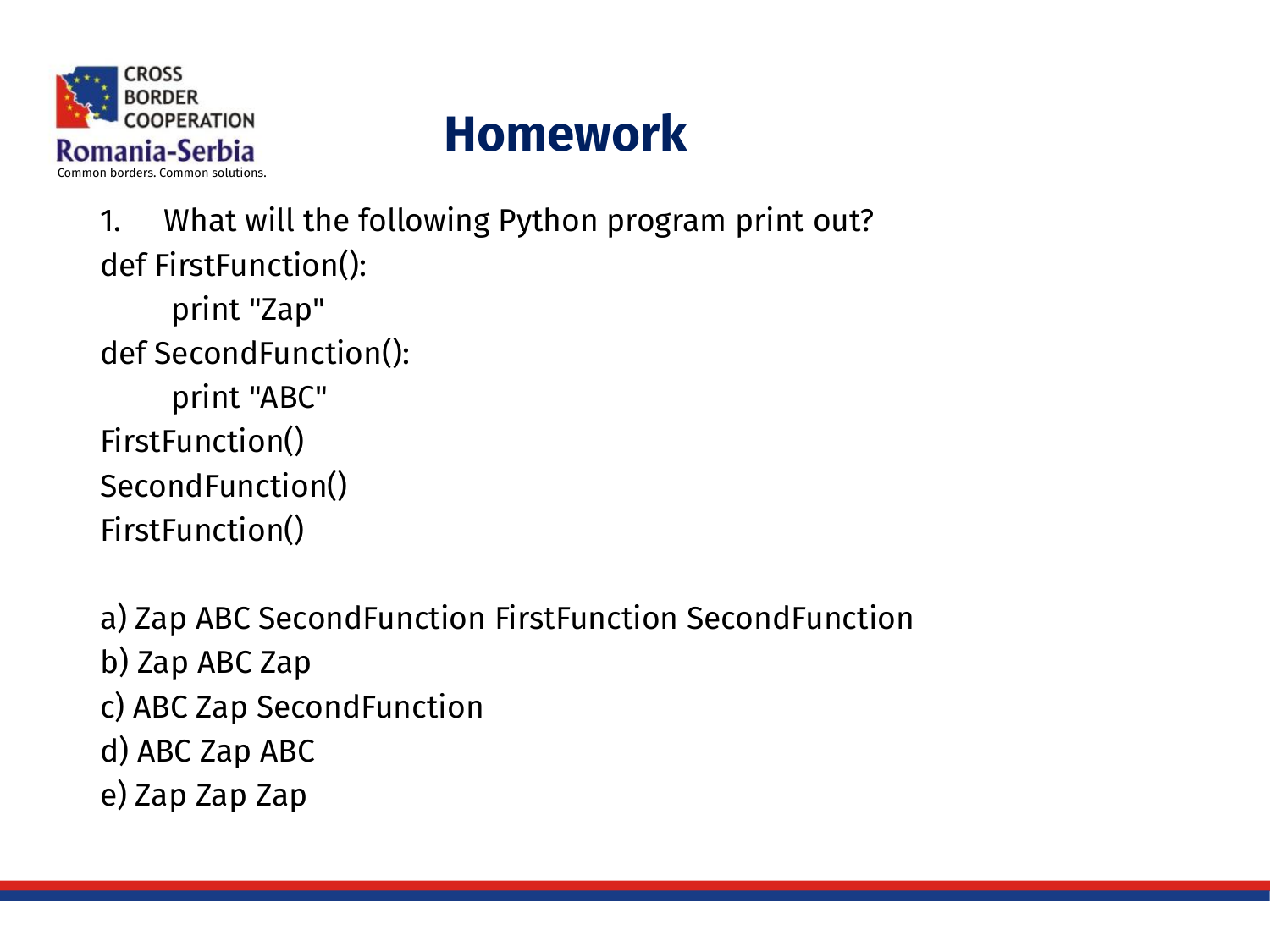

# Homework
What will the following Python program print out?
def FirstFunction():
	print "Zap"
def SecondFunction():
	print "ABC"
FirstFunction()
SecondFunction()
FirstFunction()

a) Zap ABC SecondFunction FirstFunction SecondFunction
b) Zap ABC Zap
c) ABC Zap SecondFunction
d) ABC Zap ABC
e) Zap Zap Zap